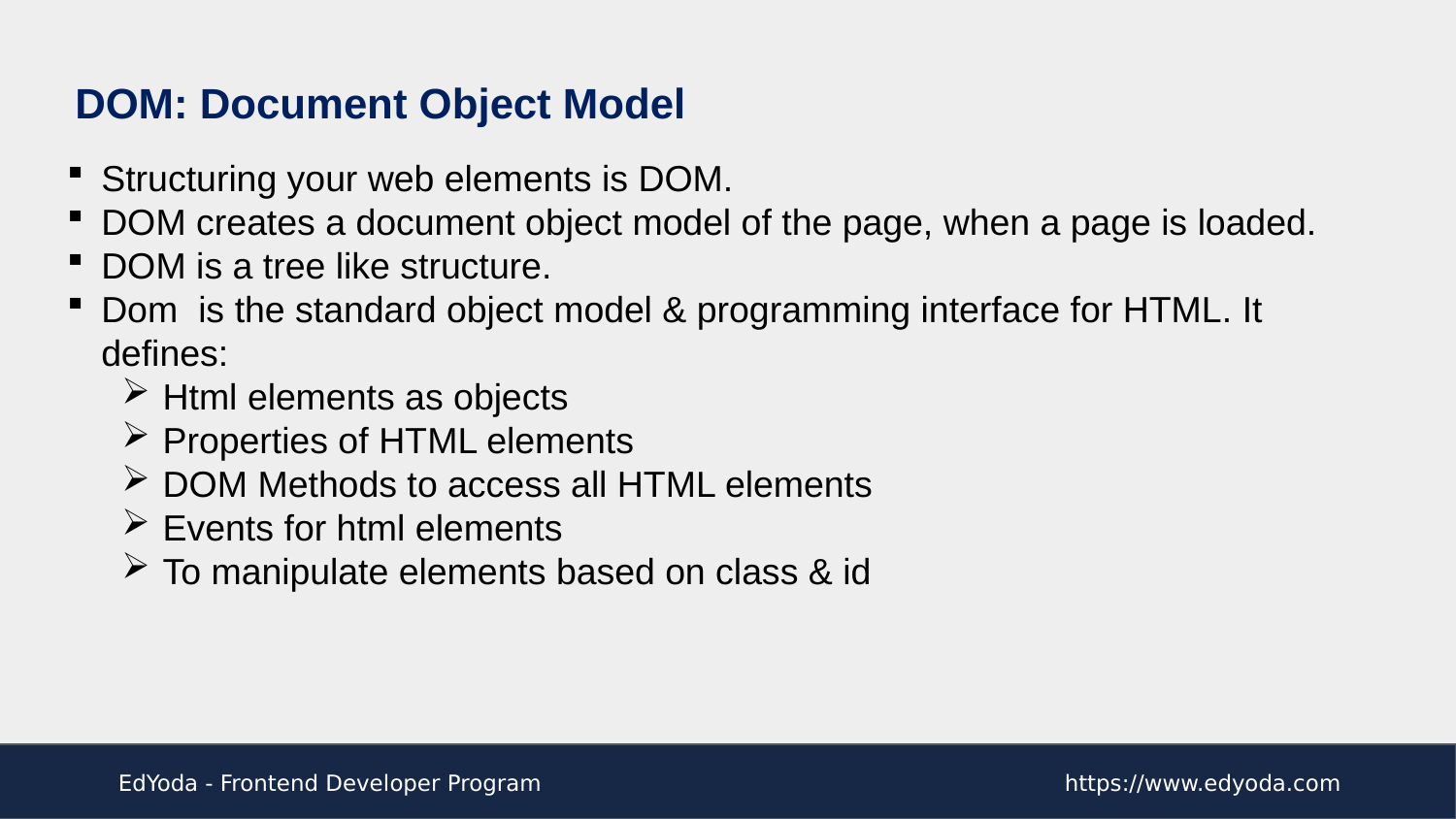

DOM: Document Object Model
Structuring your web elements is DOM.
DOM creates a document object model of the page, when a page is loaded.
DOM is a tree like structure.
Dom  is the standard object model & programming interface for HTML. It defines:
Html elements as objects
Properties of HTML elements
DOM Methods to access all HTML elements
Events for html elements
To manipulate elements based on class & id

EdYoda - Frontend Developer Program
https://www.edyoda.com